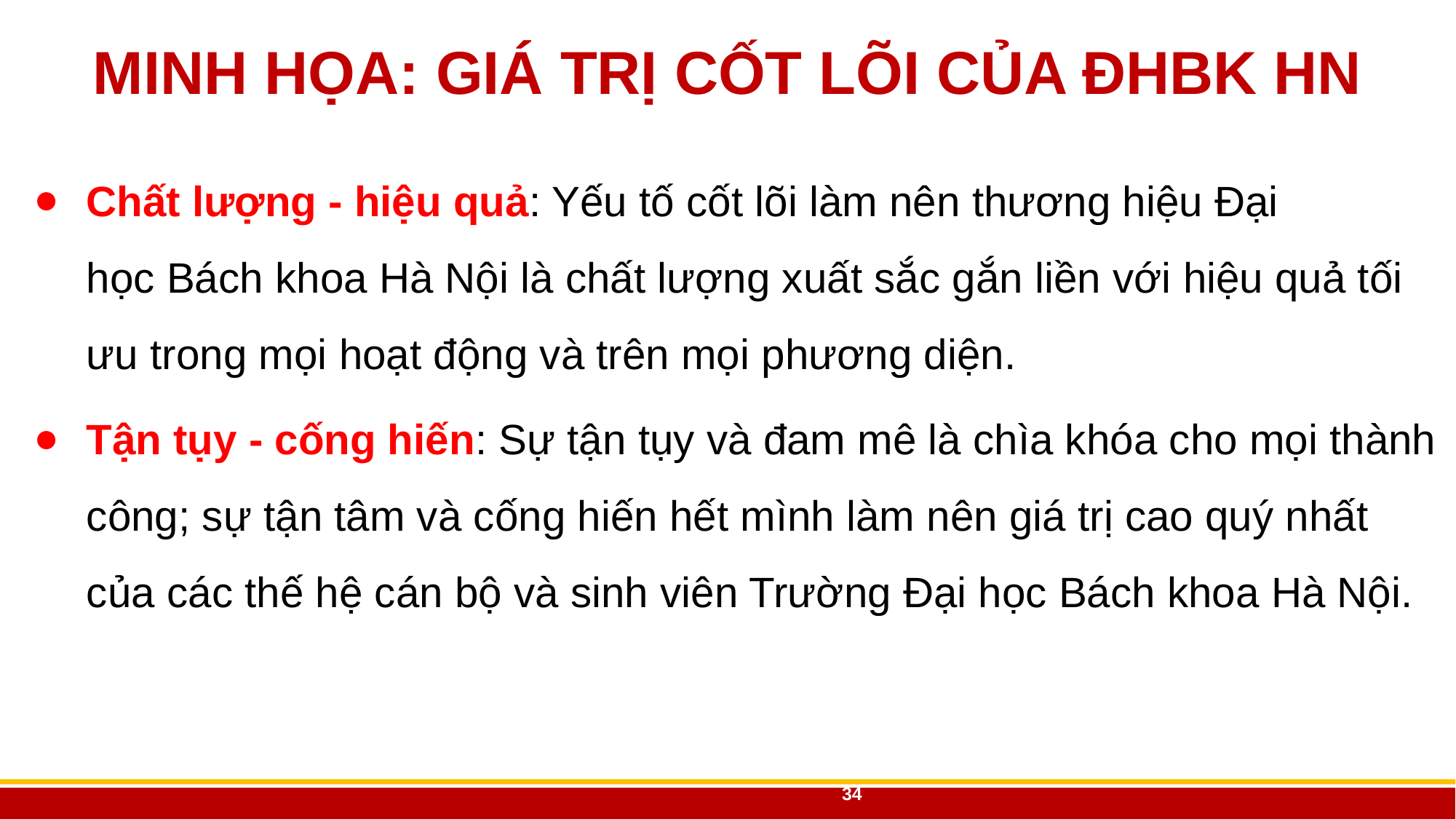

# MINH HỌA: GIÁ TRỊ CỐT LÕI CỦA ĐHBK HN
Chất lượng - hiệu quả: Yếu tố cốt lõi làm nên thương hiệu Đại học Bách khoa Hà Nội là chất lượng xuất sắc gắn liền với hiệu quả tối ưu trong mọi hoạt động và trên mọi phương diện.
Tận tụy - cống hiến: Sự tận tụy và đam mê là chìa khóa cho mọi thành công; sự tận tâm và cống hiến hết mình làm nên giá trị cao quý nhất của các thế hệ cán bộ và sinh viên Trường Đại học Bách khoa Hà Nội.

34